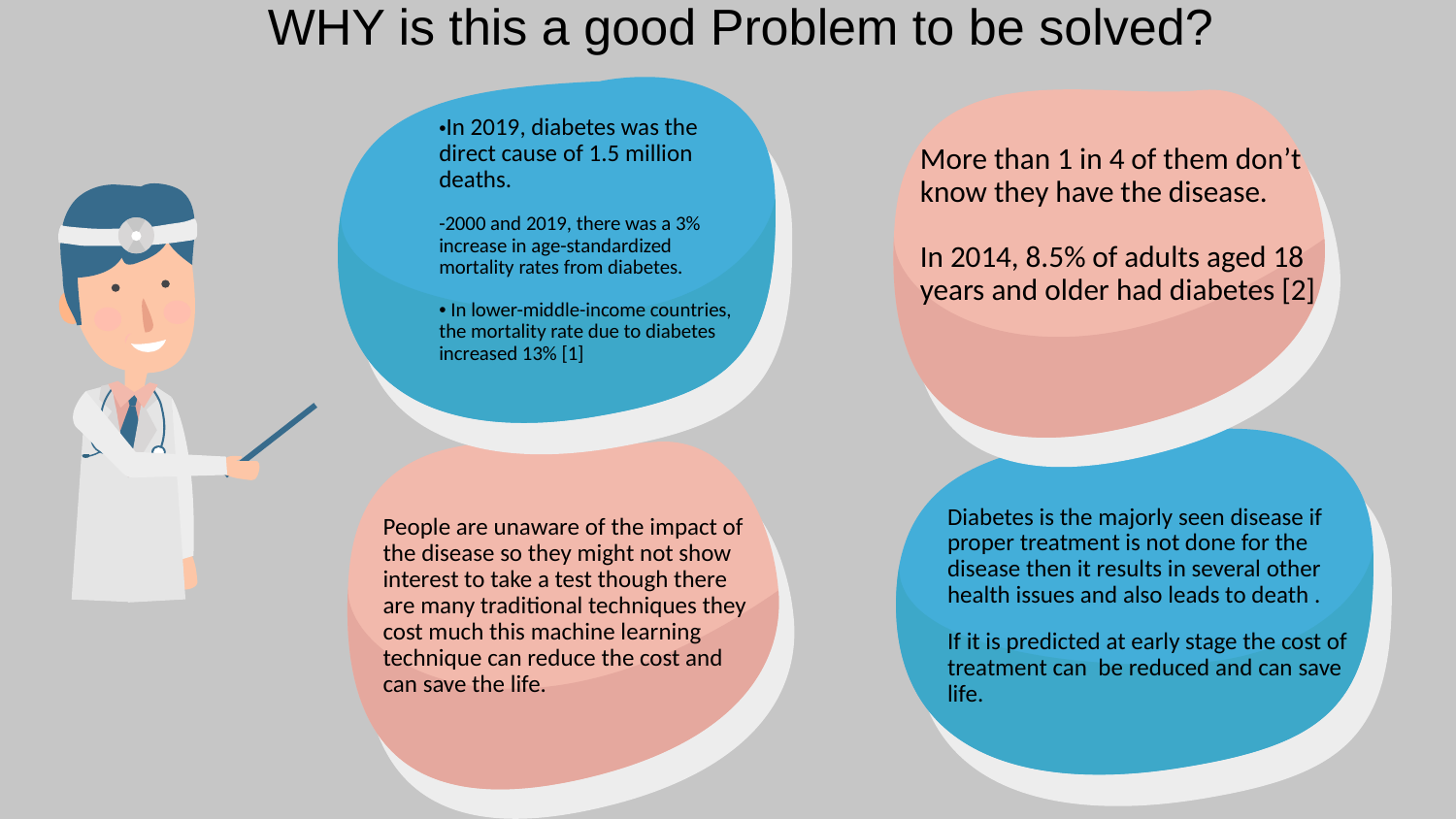

WHY is this a good Problem to be solved?

•In 2019, diabetes was the direct cause of 1.5 million deaths.
-2000 and 2019, there was a 3% increase in age-standardized mortality rates from diabetes.
• In lower-middle-income countries, the mortality rate due to diabetes increased 13% [1]
More than 1 in 4 of them don’t know they have the disease.

In 2014, 8.5% of adults aged 18 years and older had diabetes [2]

Diabetes is the majorly seen disease if proper treatment is not done for the disease then it results in several other health issues and also leads to death .
If it is predicted at early stage the cost of treatment can  be reduced and can save life.
People are unaware of the impact of the disease so they might not show interest to take a test though there are many traditional techniques they cost much this machine learning technique can reduce the cost and can save the life.